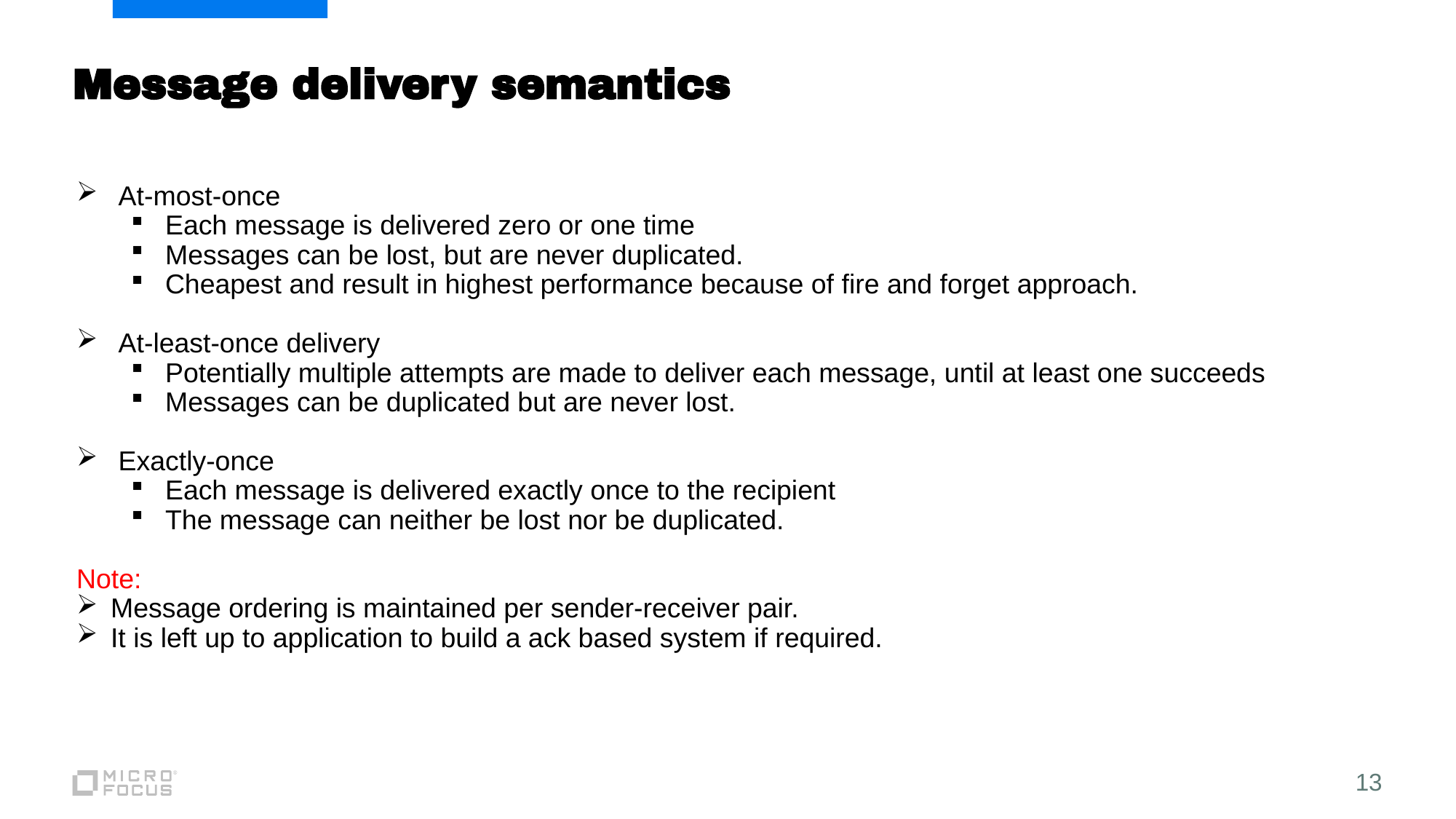

# Message delivery semantics
 At-most-once
Each message is delivered zero or one time
Messages can be lost, but are never duplicated.
Cheapest and result in highest performance because of fire and forget approach.

 At-least-once delivery
Potentially multiple attempts are made to deliver each message, until at least one succeeds
Messages can be duplicated but are never lost.

 Exactly-once
Each message is delivered exactly once to the recipient
The message can neither be lost nor be duplicated.

Note:
Message ordering is maintained per sender-receiver pair.
It is left up to application to build a ack based system if required.
13